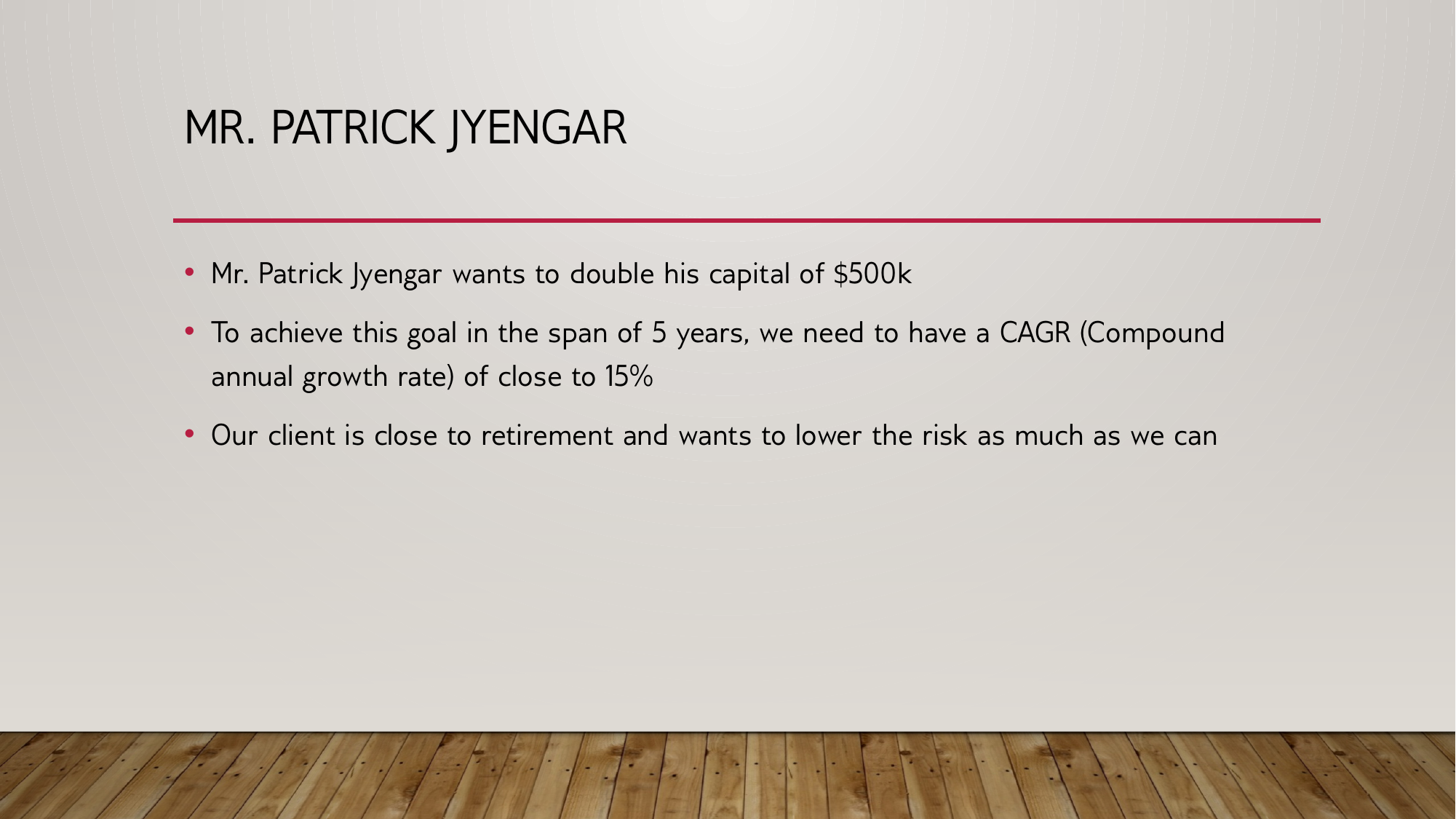

# Mr. Patrick Jyengar
Mr. Patrick Jyengar wants to double his capital of $500k
To achieve this goal in the span of 5 years, we need to have a CAGR (Compound annual growth rate) of close to 15%
Our client is close to retirement and wants to lower the risk as much as we can